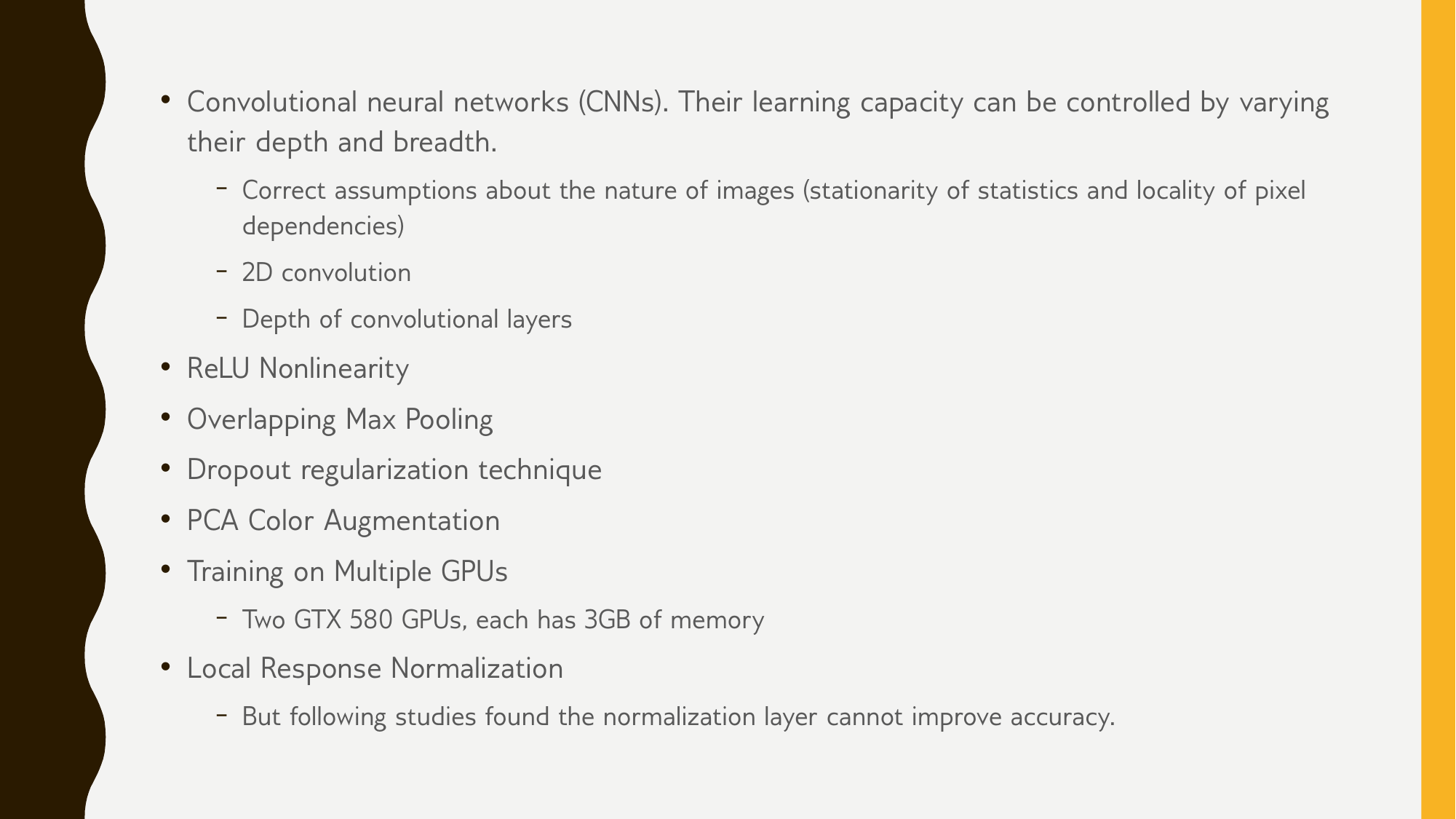

Convolutional neural networks (CNNs). Their learning capacity can be controlled by varying their depth and breadth.
Correct assumptions about the nature of images (stationarity of statistics and locality of pixel dependencies)
2D convolution
Depth of convolutional layers
ReLU Nonlinearity
Overlapping Max Pooling
Dropout regularization technique
PCA Color Augmentation
Training on Multiple GPUs
Two GTX 580 GPUs, each has 3GB of memory
Local Response Normalization
But following studies found the normalization layer cannot improve accuracy.